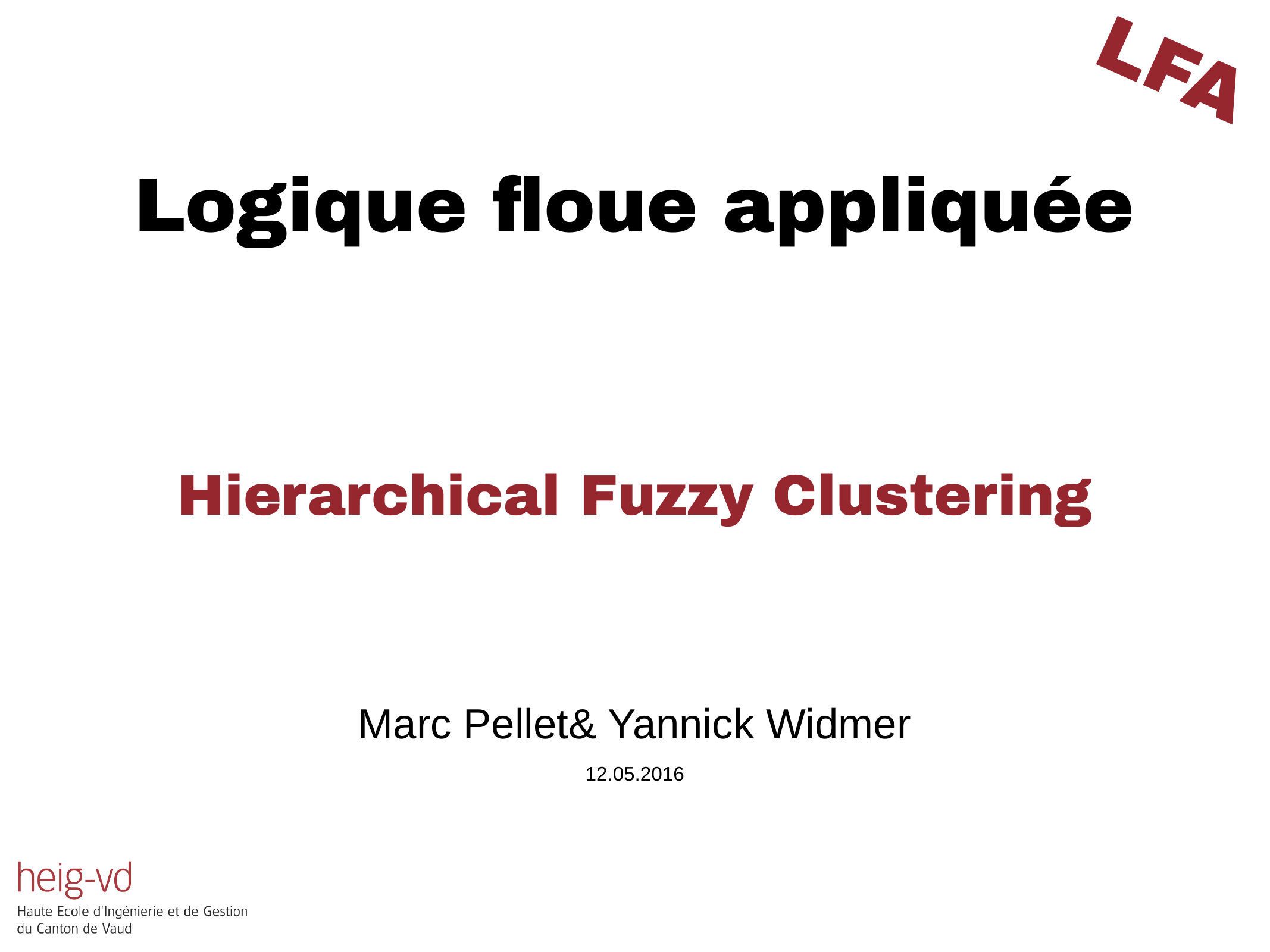

LFA
# Logique floue appliquée
Hierarchical Fuzzy Clustering
Marc Pellet& Yannick Widmer
12.05.2016